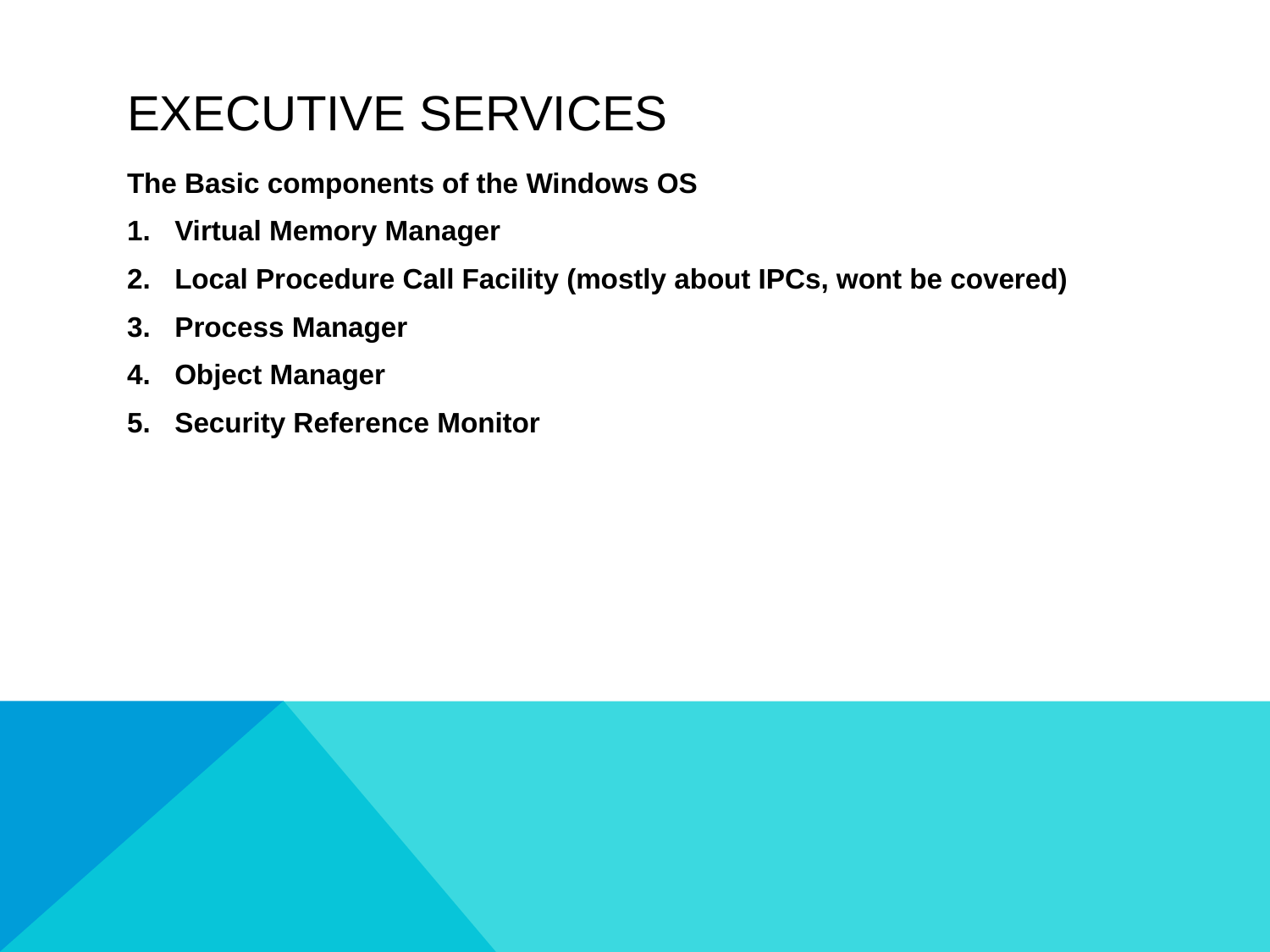

# Executive Services
The Basic components of the Windows OS
Virtual Memory Manager
Local Procedure Call Facility (mostly about IPCs, wont be covered)
Process Manager
Object Manager
Security Reference Monitor